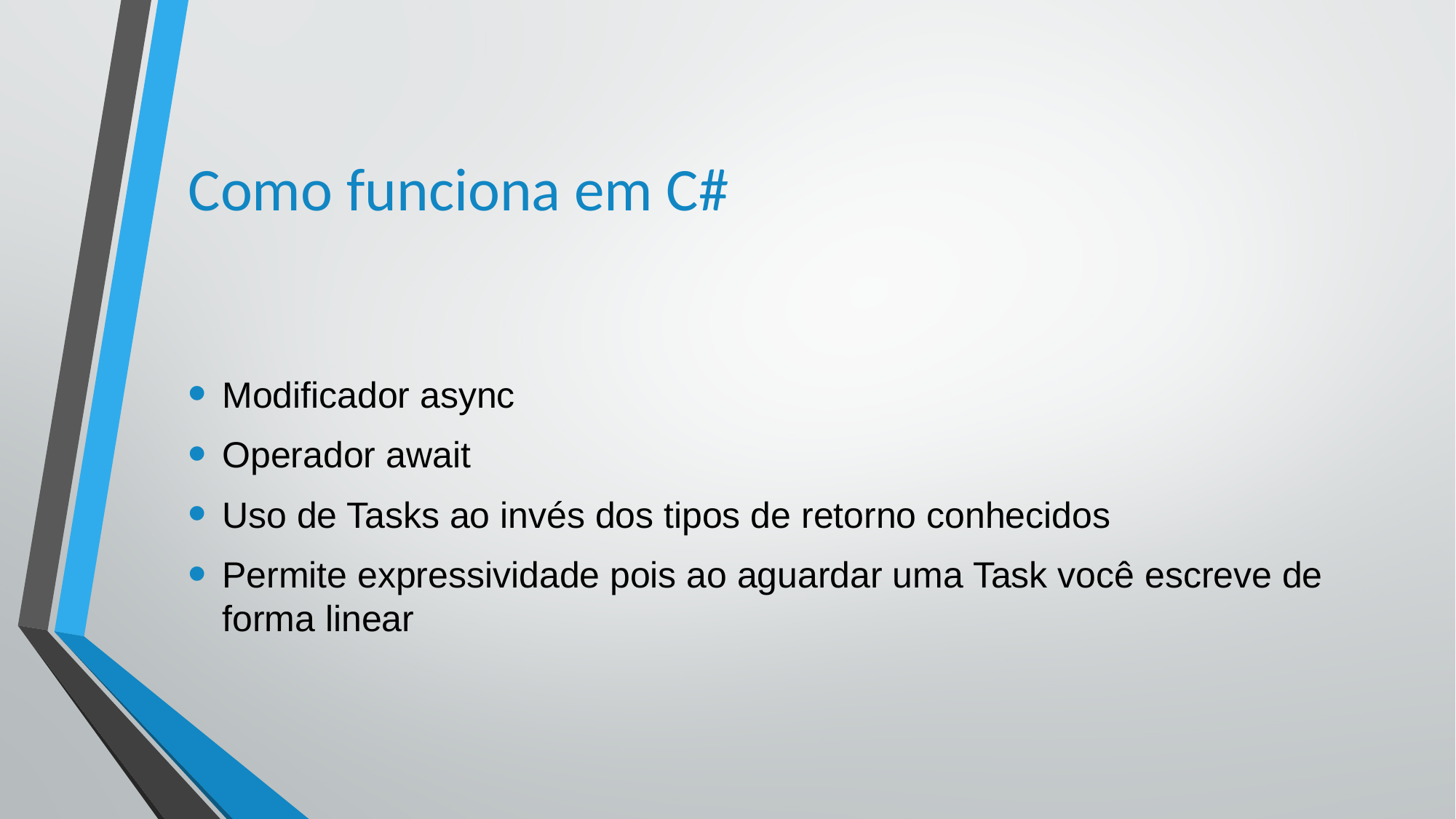

# Como funciona em C#
Modificador async
Operador await
Uso de Tasks ao invés dos tipos de retorno conhecidos
Permite expressividade pois ao aguardar uma Task você escreve de forma linear